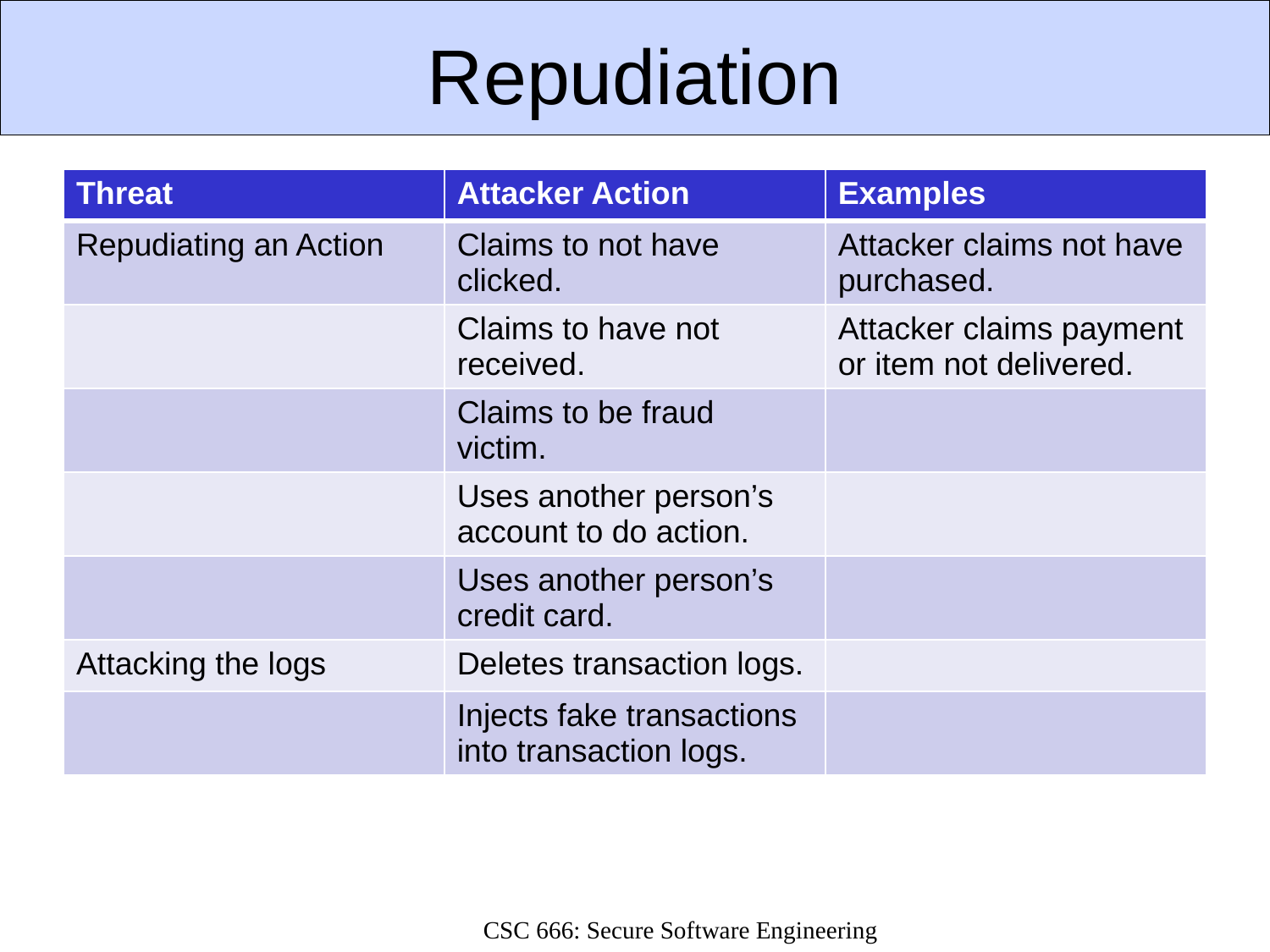

# Repudiation
| Threat | Attacker Action | Examples |
| --- | --- | --- |
| Repudiating an Action | Claims to not have clicked. | Attacker claims not have purchased. |
|  | Claims to have not received. | Attacker claims payment or item not delivered. |
|  | Claims to be fraud victim. |  |
|  | Uses another person’s account to do action. |  |
|  | Uses another person’s credit card. |  |
| Attacking the logs | Deletes transaction logs. |  |
|  | Injects fake transactions into transaction logs. |  |
CSC 666: Secure Software Engineering